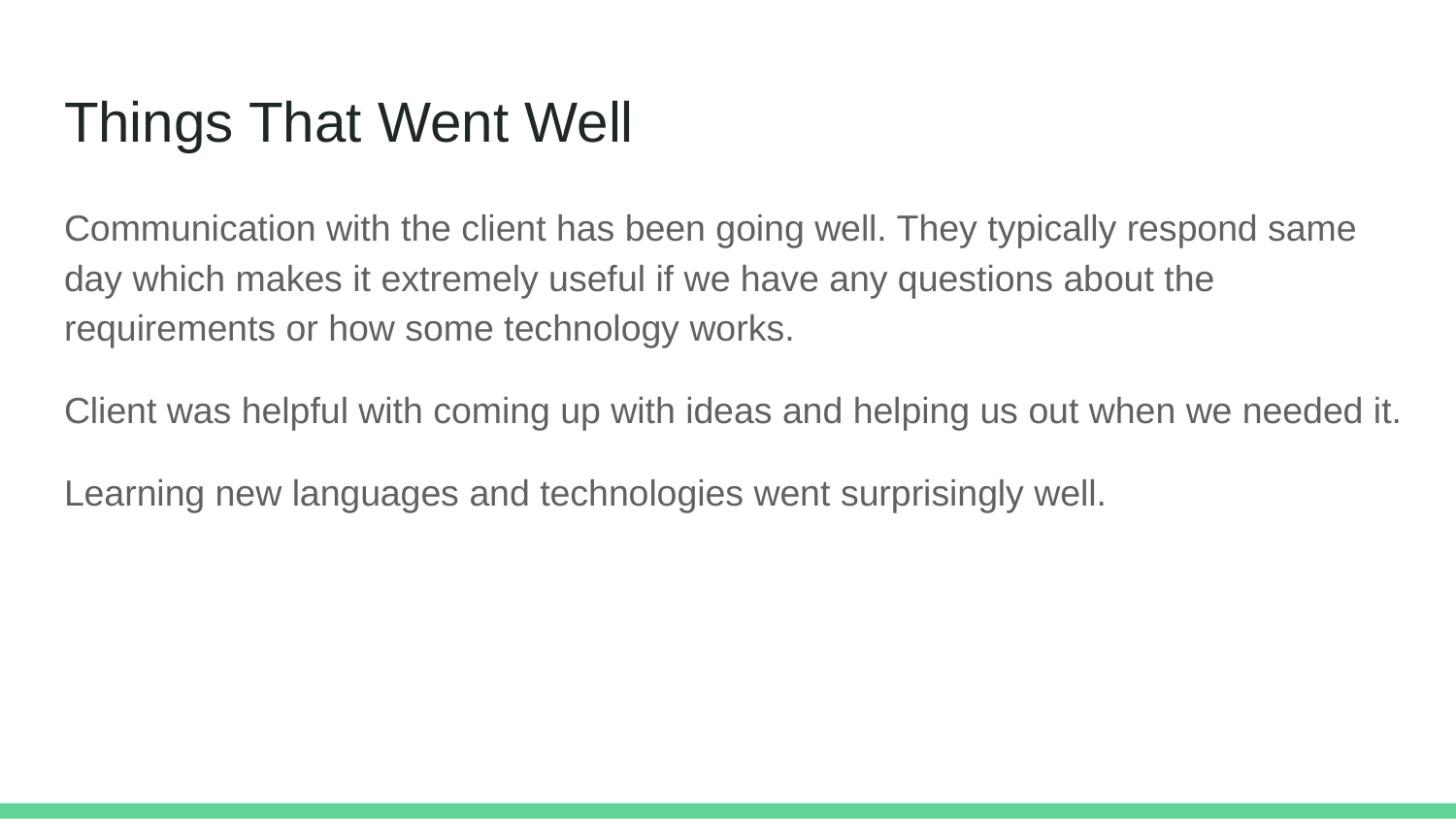

# Things That Went Well
Communication with the client has been going well. They typically respond same day which makes it extremely useful if we have any questions about the requirements or how some technology works.
Client was helpful with coming up with ideas and helping us out when we needed it.
Learning new languages and technologies went surprisingly well.